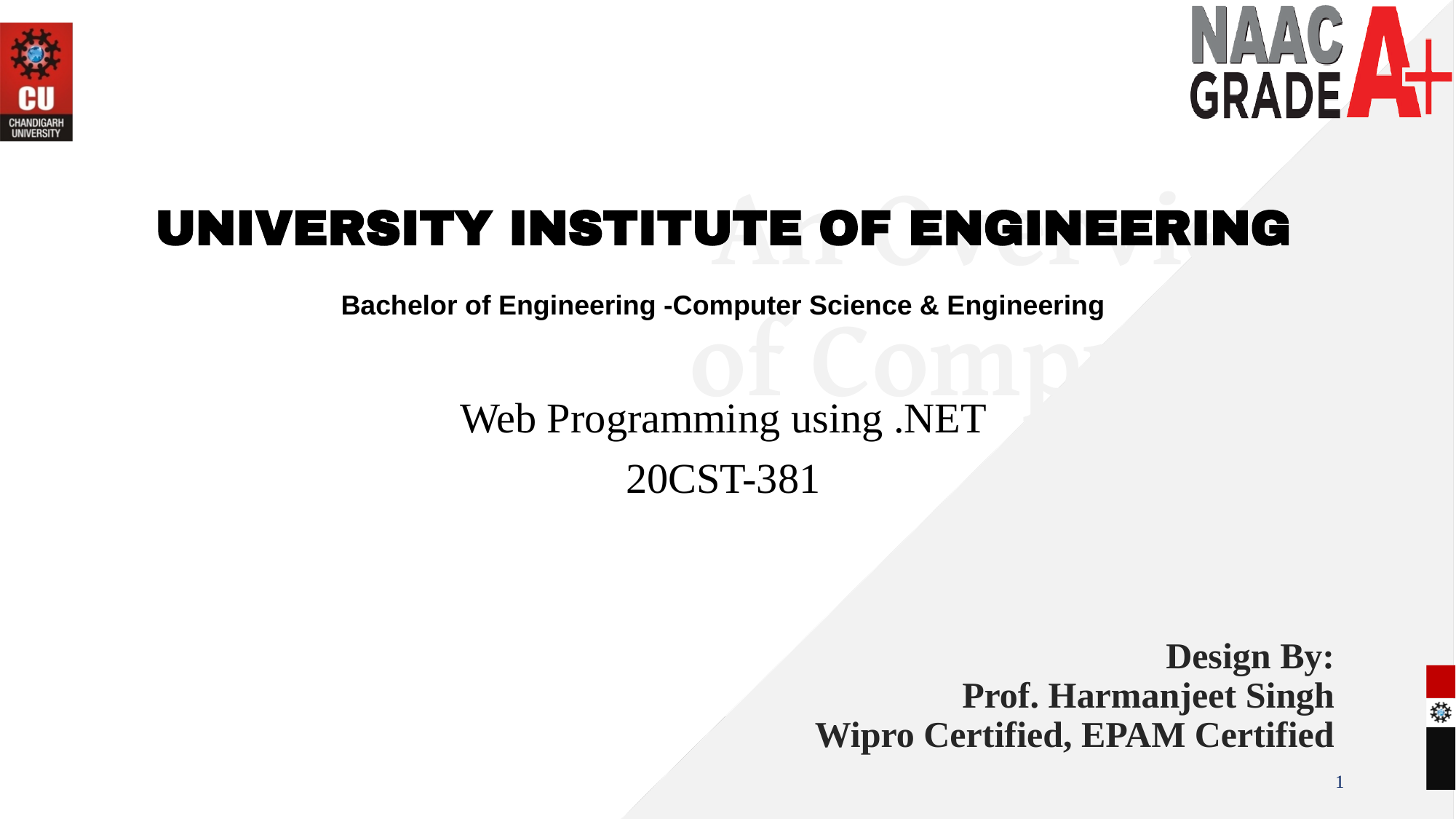

An Overview
of Computing
&
Career Planning
UNIVERSITY INSTITUTE OF ENGINEERING

Bachelor of Engineering -Computer Science & Engineering

Web Programming using .NET
20CST-381

Design By:
Prof. Harmanjeet Singh
Wipro Certified, EPAM Certified

1